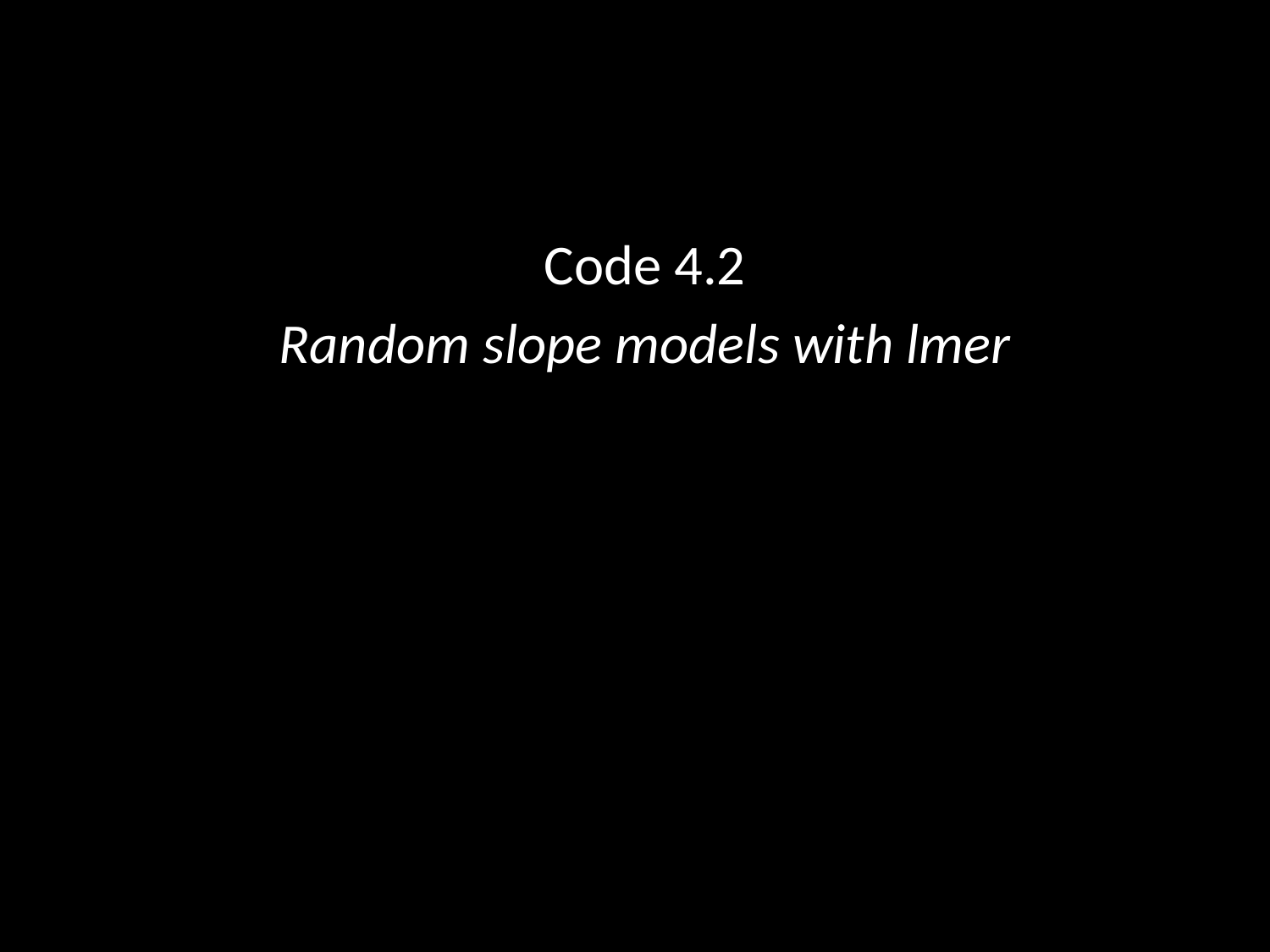

Code 4.2
Random slope models with lmer